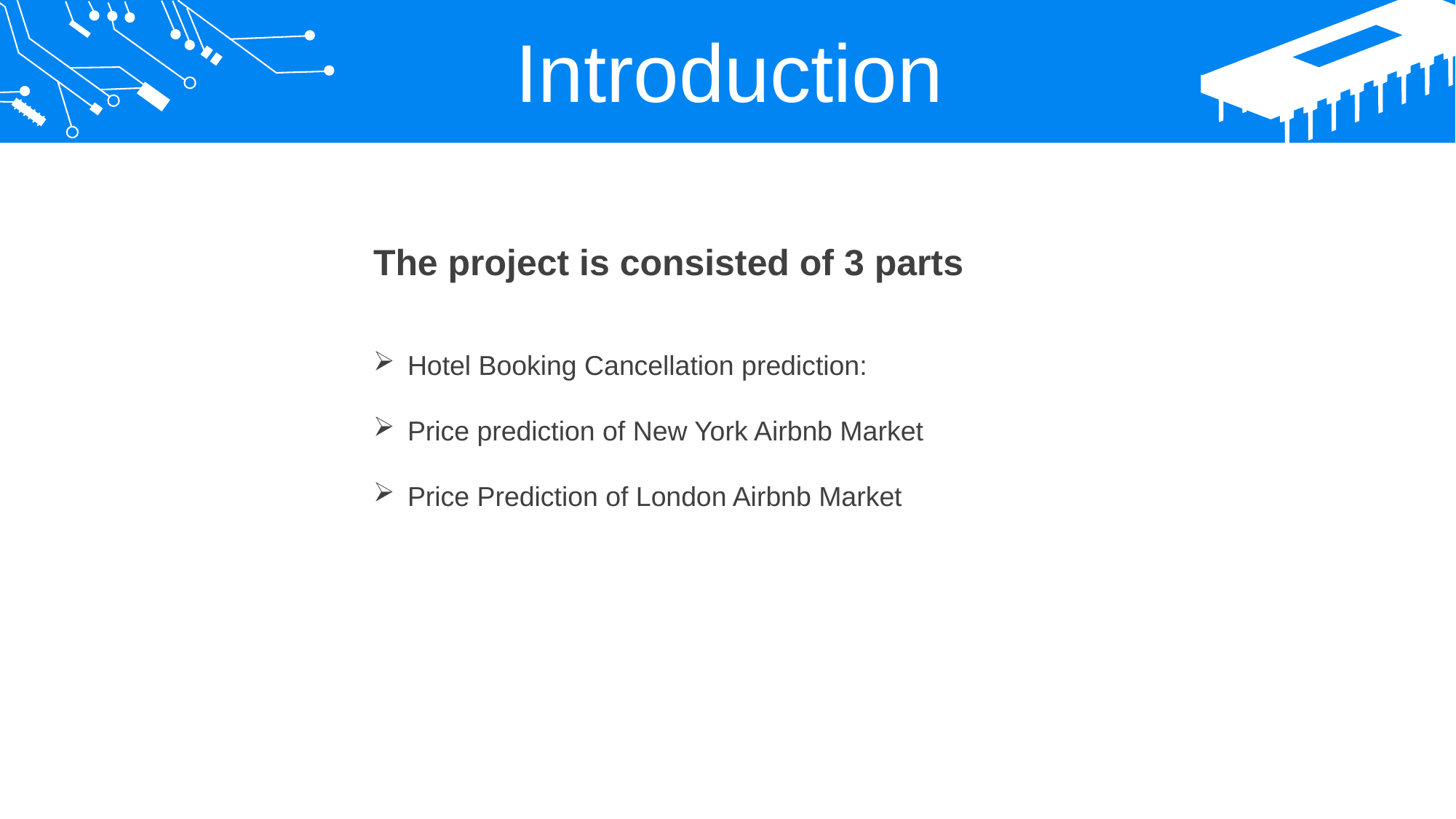

Introduction
The project is consisted of 3 parts

Hotel Booking Cancellation prediction:
Price prediction of New York Airbnb Market
Price Prediction of London Airbnb Market